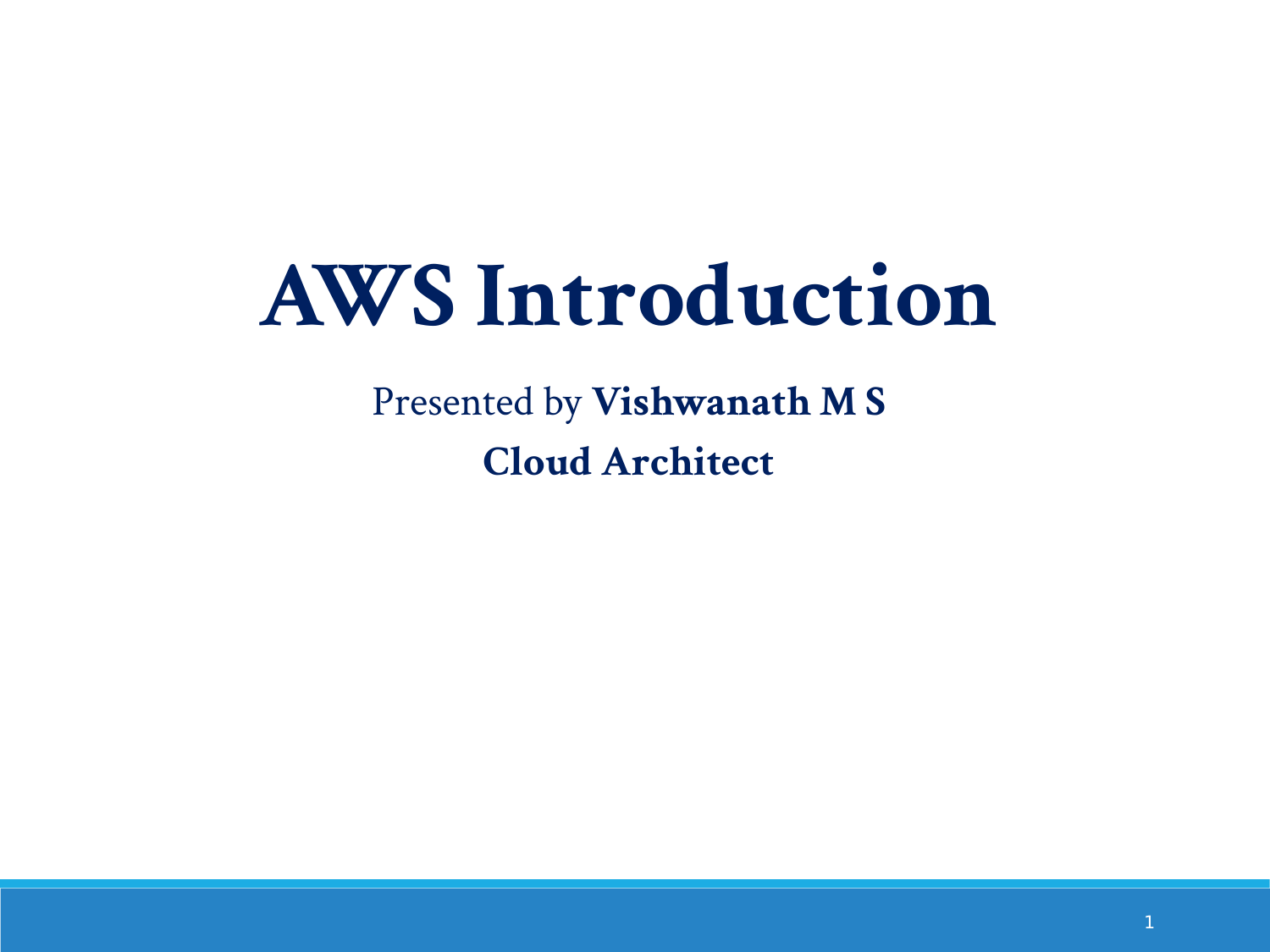

AWS Introduction
Presented by Vishwanath M S
Cloud Architect

1